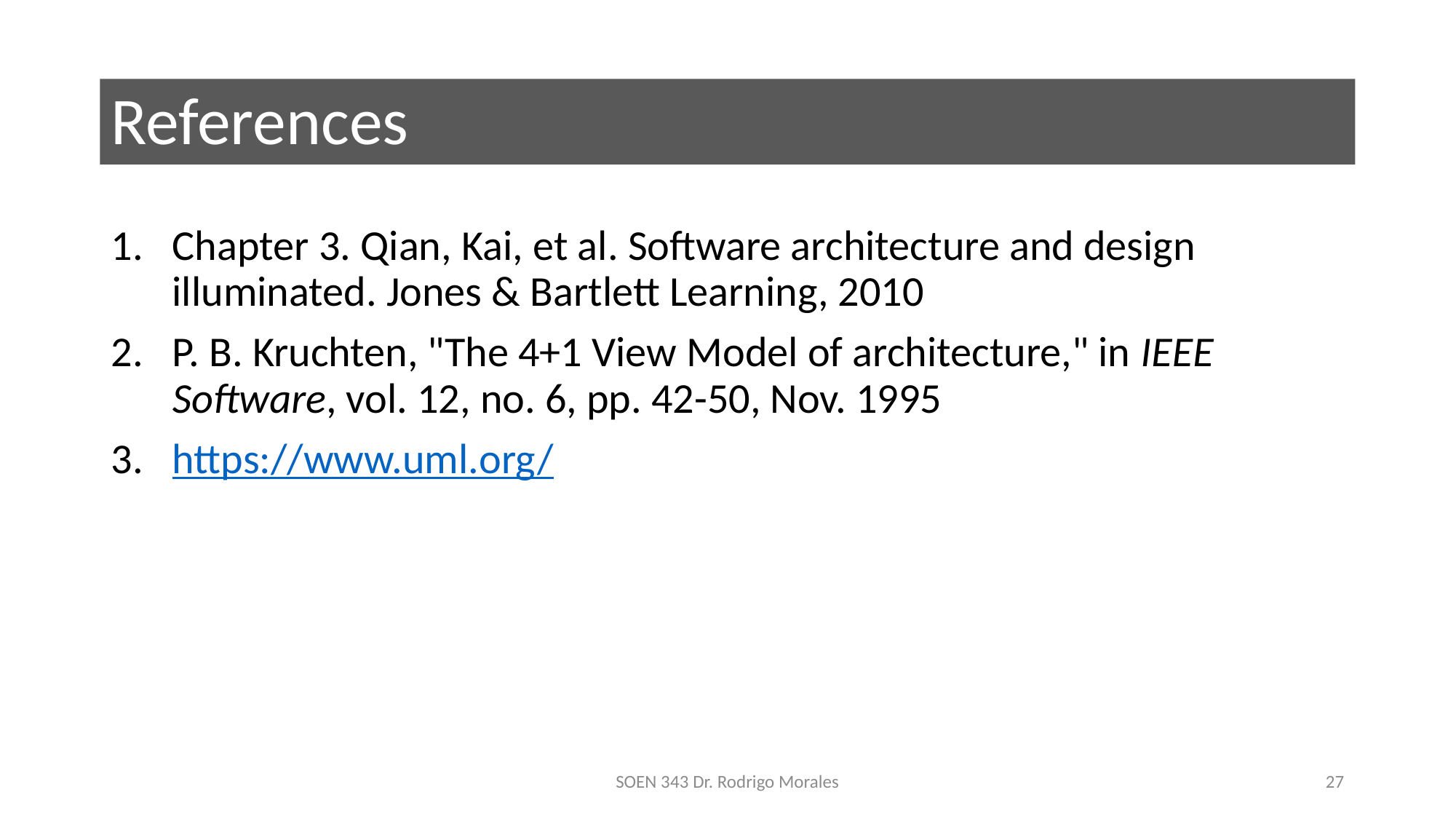

# References
Chapter 3. Qian, Kai, et al. Software architecture and design illuminated. Jones & Bartlett Learning, 2010
P. B. Kruchten, "The 4+1 View Model of architecture," in IEEE Software, vol. 12, no. 6, pp. 42-50, Nov. 1995
https://www.uml.org/

SOEN 343 Dr. Rodrigo Morales
27